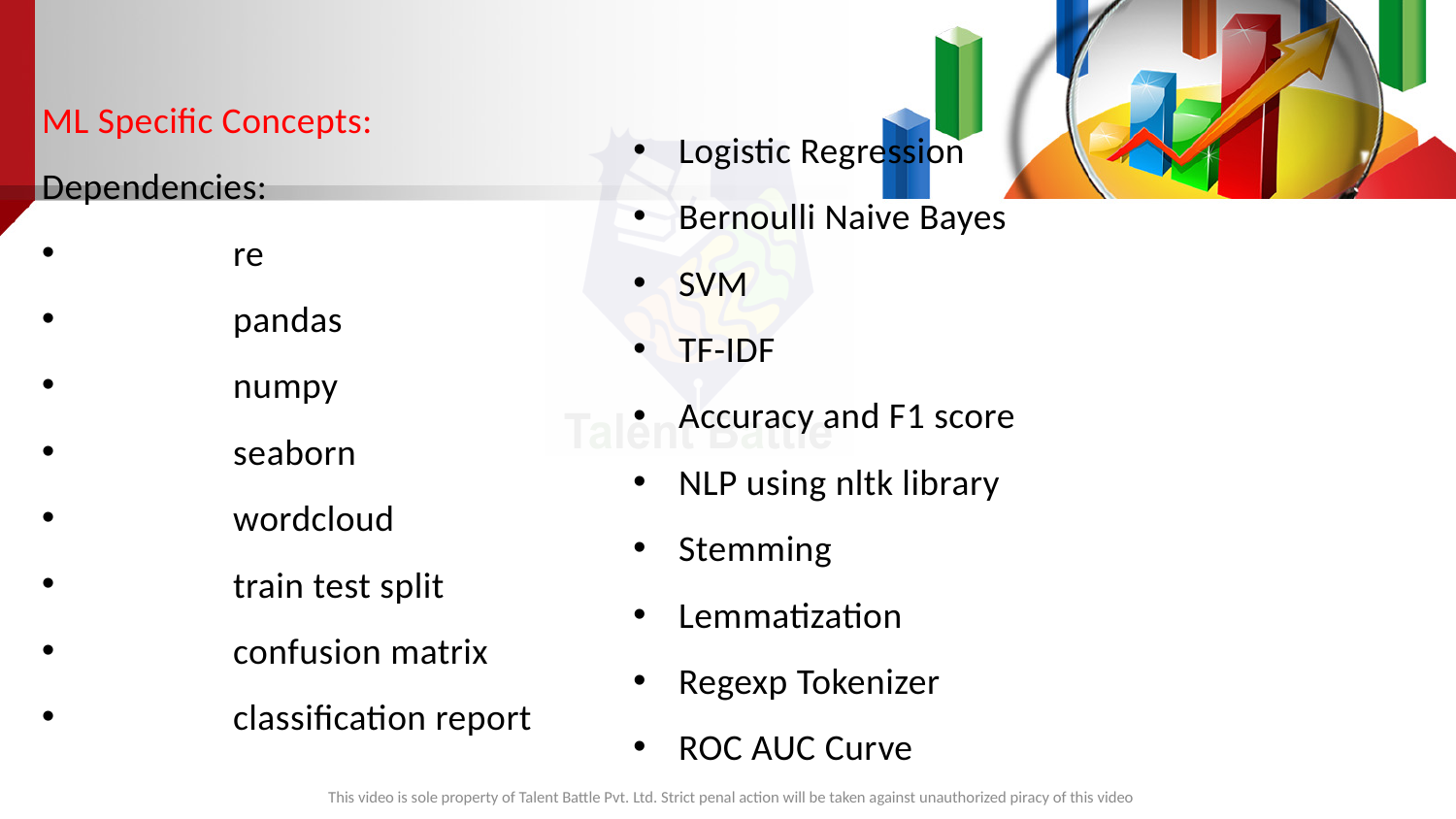

ML Specific Concepts:
Dependencies:
	re
	pandas
	numpy
	seaborn
	wordcloud
	train test split
	confusion matrix
	classification report
Logistic Regression
Bernoulli Naive Bayes
SVM
TF-IDF
Accuracy and F1 score
NLP using nltk library
Stemming
Lemmatization
Regexp Tokenizer
ROC AUC Curve
This video is sole property of Talent Battle Pvt. Ltd. Strict penal action will be taken against unauthorized piracy of this video